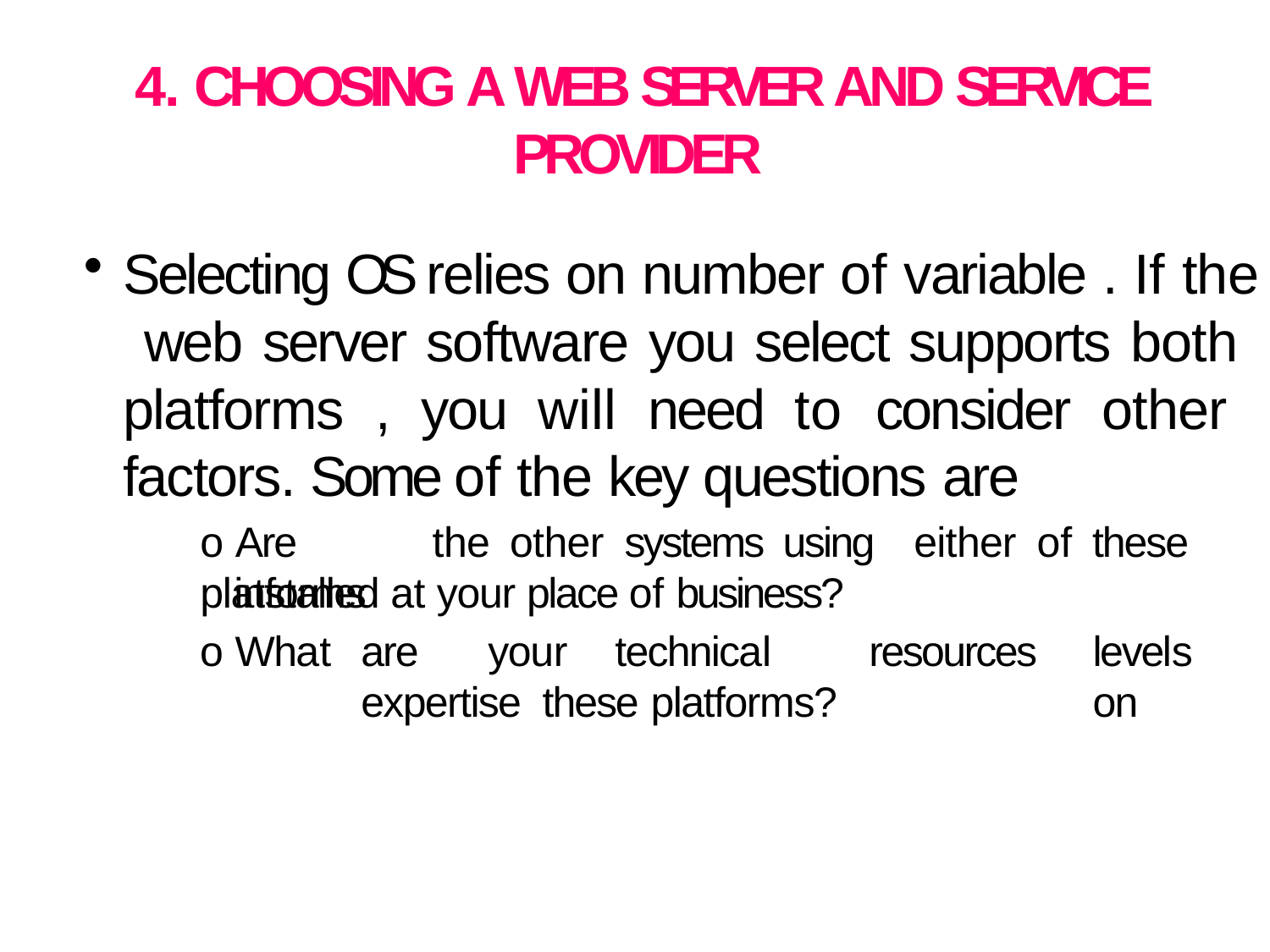

# 4. CHOOSING A WEB SERVER AND SERVICE  PROVIDER
Selecting OS relies on number of variable . If the  web server software you select supports both  platforms , you will need to consider other  factors. Some of the key questions are
o Are	the	other	systems	using	either	of	these	platforms
installed at your place of business?
o What	are	your	technical	resources	expertise  these platforms?
levels	on